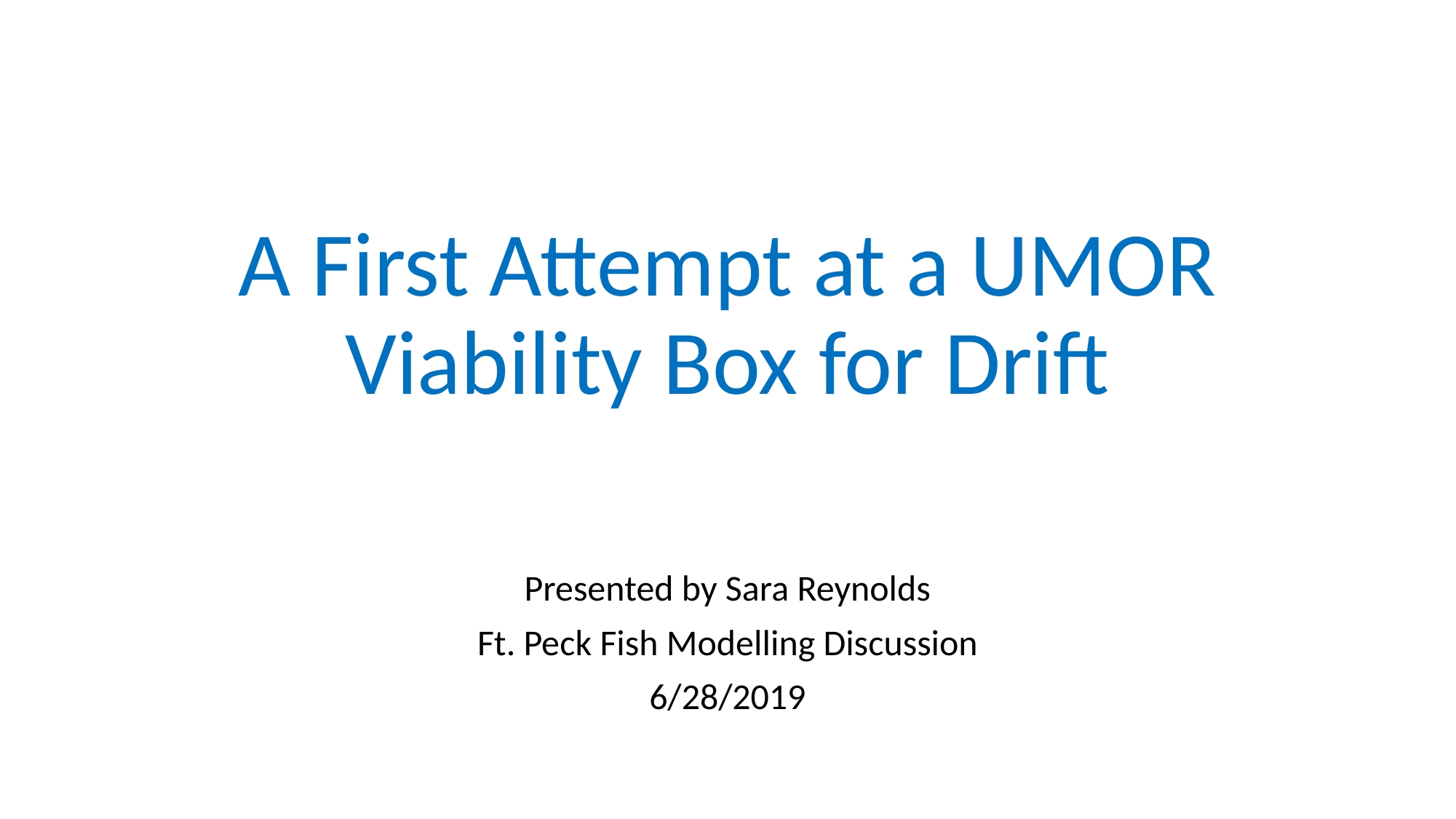

# A First Attempt at a UMOR Viability Box for Drift
Presented by Sara Reynolds
Ft. Peck Fish Modelling Discussion
6/28/2019